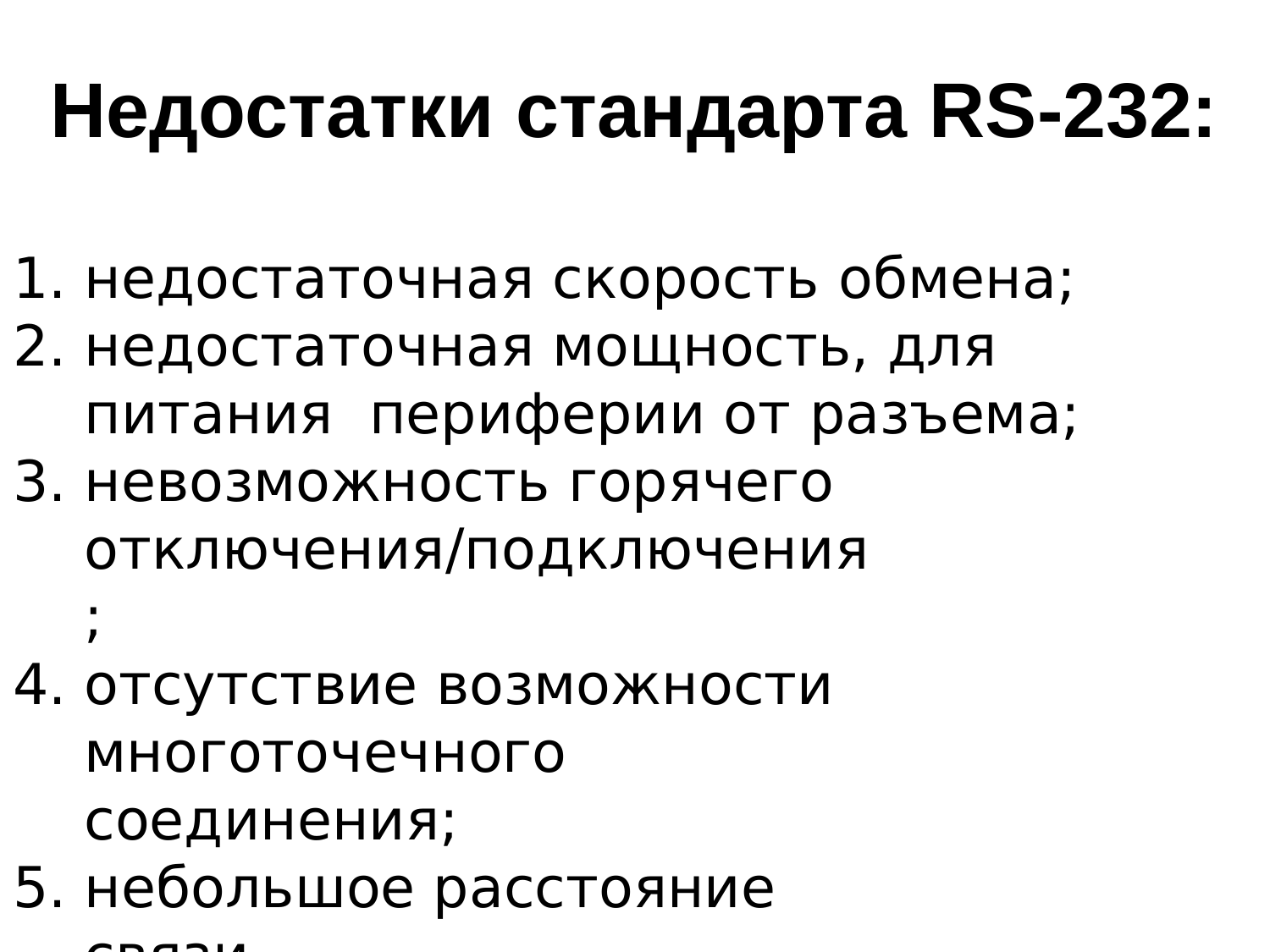

# Недостатки стандарта RS-232:
недостаточная скорость обмена;
недостаточная мощность, для питания  периферии от разъема;
невозможность горячего  отключения/подключения;
отсутствие возможности
многоточечного соединения;
небольшое расстояние связи.